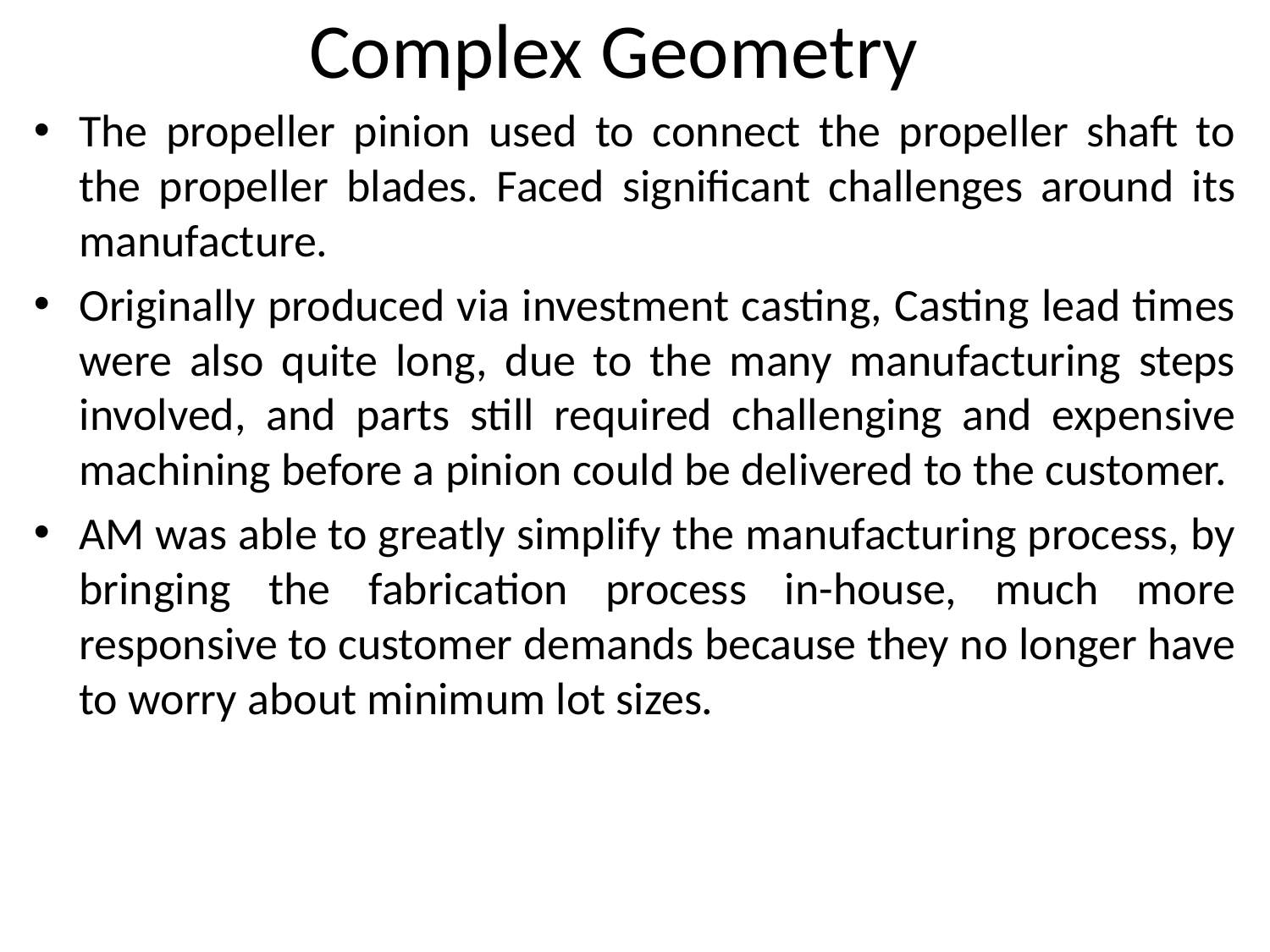

# Complex Geometry
The propeller pinion used to connect the propeller shaft to the propeller blades. Faced significant challenges around its manufacture.
Originally produced via investment casting, Casting lead times were also quite long, due to the many manufacturing steps involved, and parts still required challenging and expensive machining before a pinion could be delivered to the customer.
AM was able to greatly simplify the manufacturing process, by bringing the fabrication process in-house, much more responsive to customer demands because they no longer have to worry about minimum lot sizes.